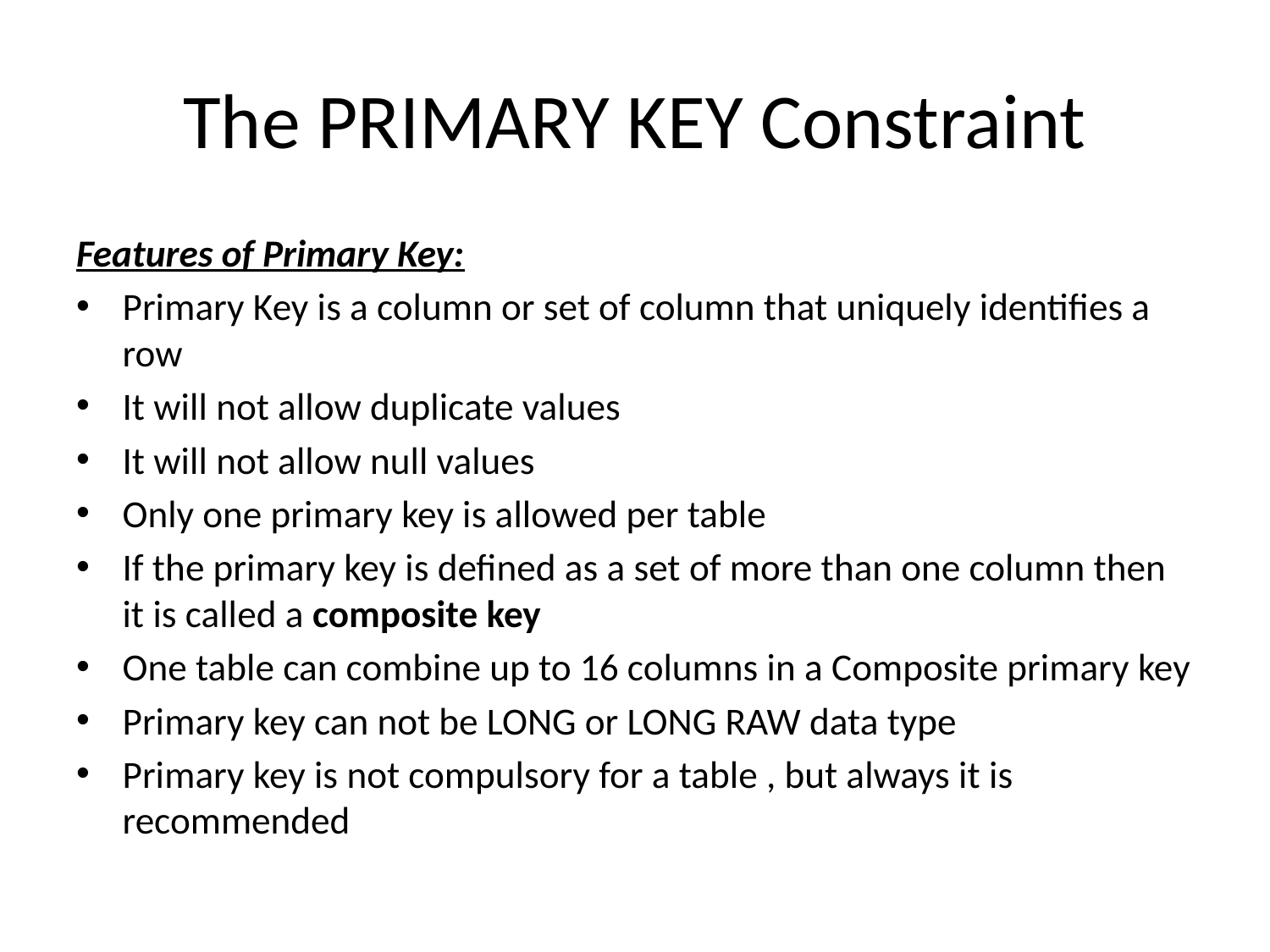

# The PRIMARY KEY Constraint
Features of Primary Key:
Primary Key is a column or set of column that uniquely identifies a row
It will not allow duplicate values
It will not allow null values
Only one primary key is allowed per table
If the primary key is defined as a set of more than one column then it is called a composite key
One table can combine up to 16 columns in a Composite primary key
Primary key can not be LONG or LONG RAW data type
Primary key is not compulsory for a table , but always it is recommended